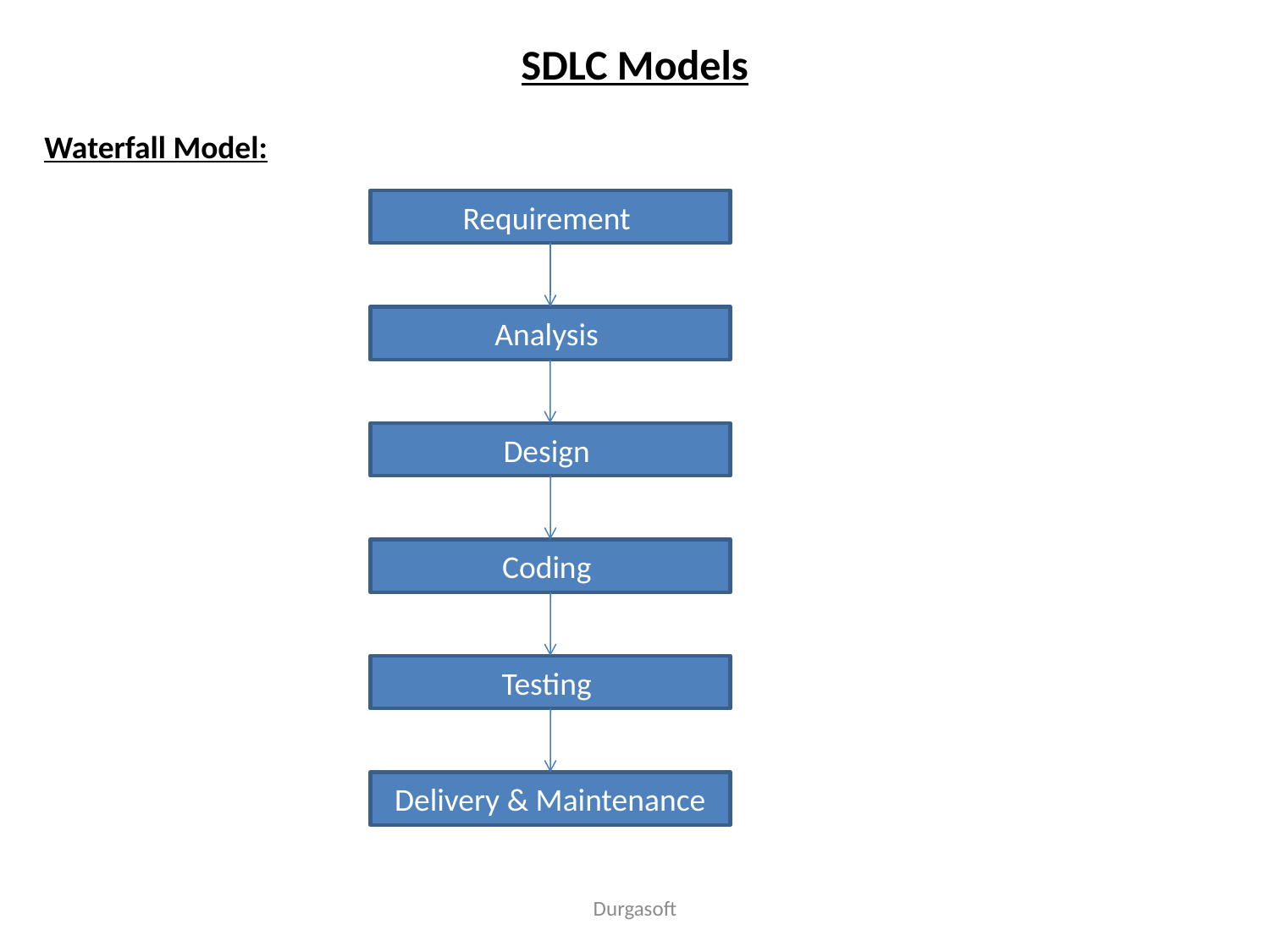

SDLC Models

Waterfall Model:
Requirement
Analysis
Design
Coding
Testing
Delivery & Maintenance
Durgasoft